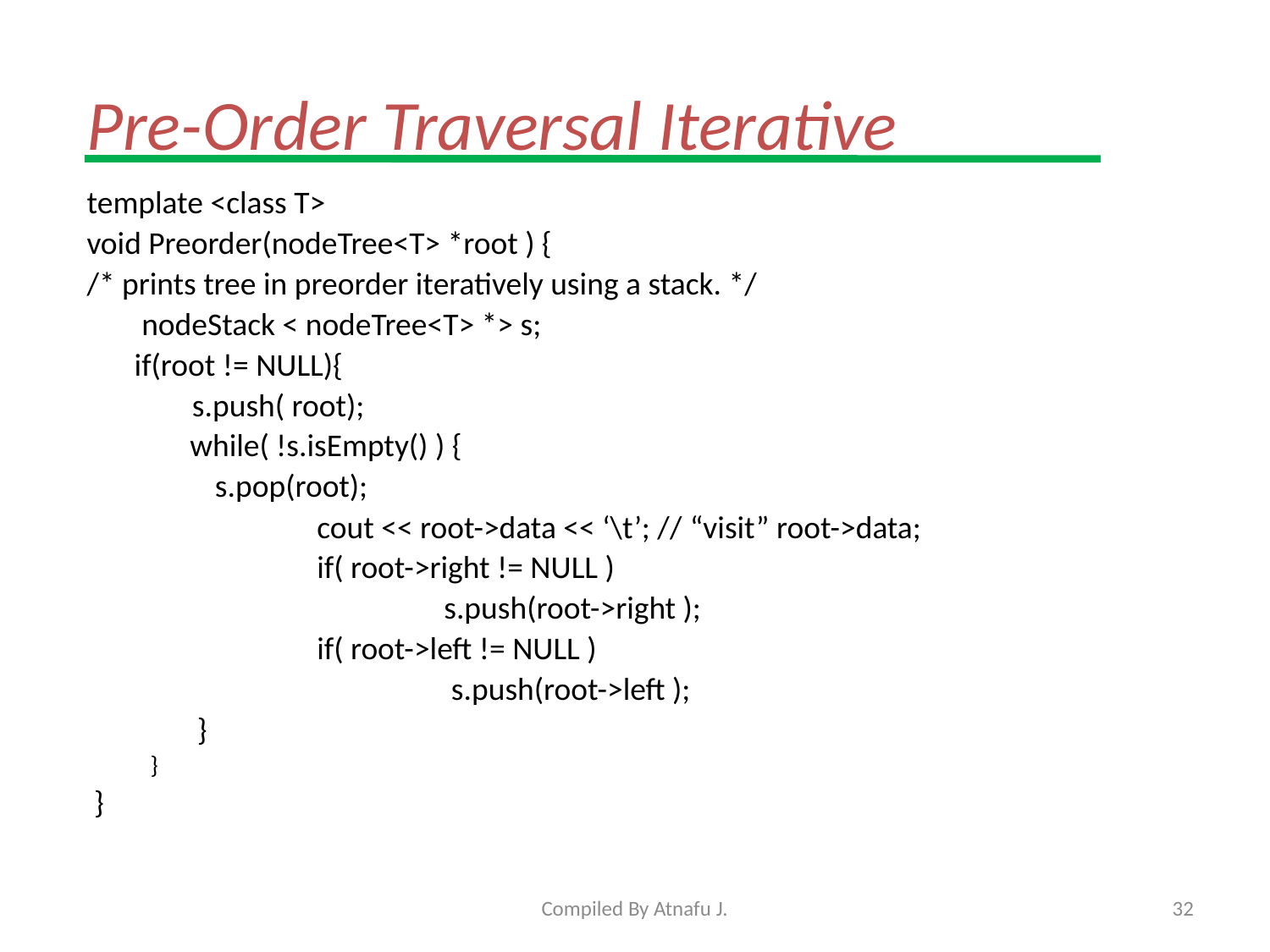

# Pre-Order Traversal Iterative
template <class T>
void Preorder(nodeTree<T> *root ) {
/* prints tree in preorder iteratively using a stack. */
	 nodeStack < nodeTree<T> *> s;
	if(root != NULL){
	        s.push( root);
	while( !s.isEmpty() ) {
         s.pop(root);
		cout << root->data << ‘\t’; // “visit” root->data;
		if( root->right != NULL )
			s.push(root->right );
		if( root->left != NULL )
			 s.push(root->left );
	 }
}
 }

Compiled By Atnafu J.
32